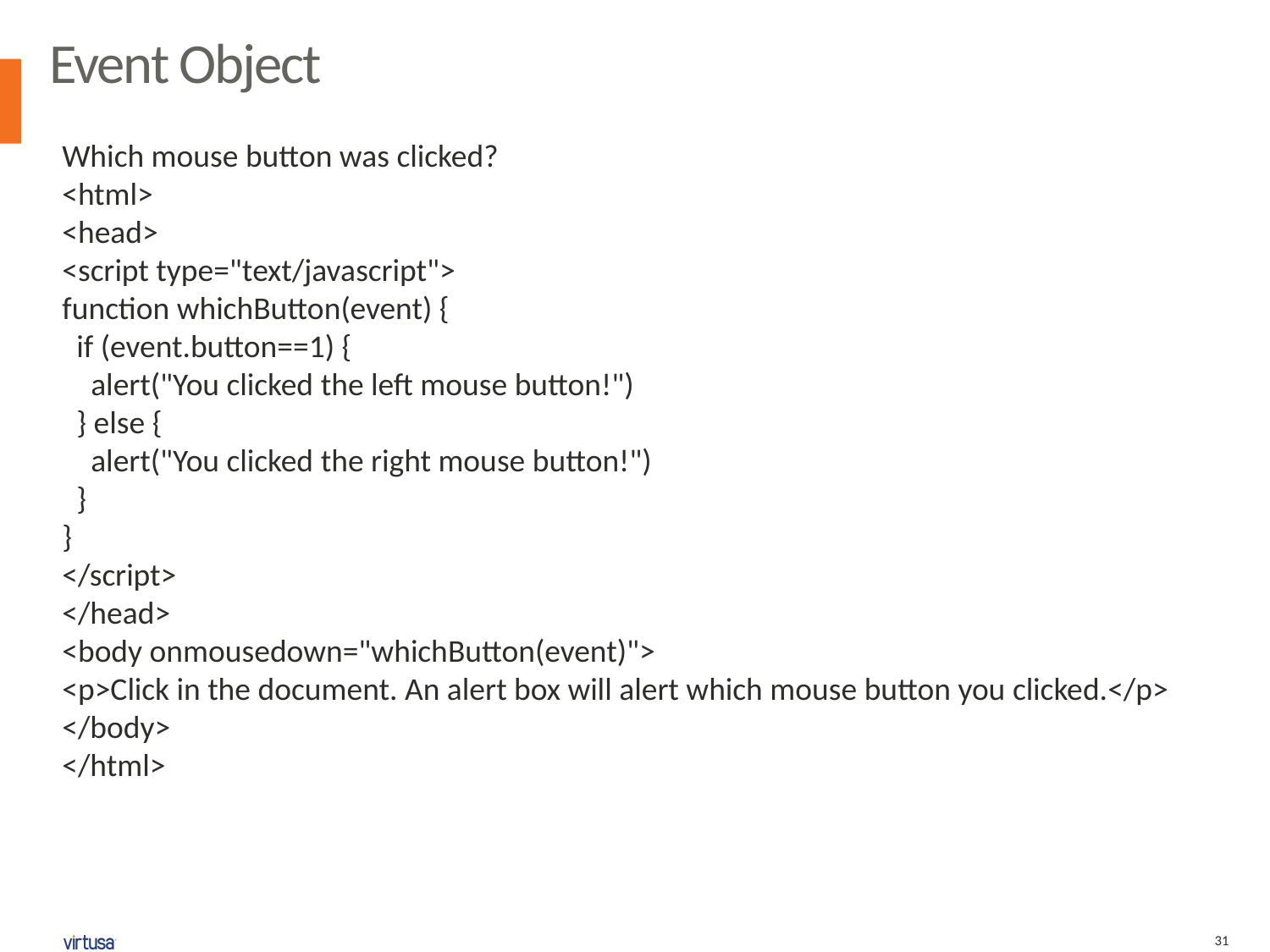

Event Object
Which mouse button was clicked?
<html>
<head>
<script type="text/javascript">
function whichButton(event) {
  if (event.button==1) {
    alert("You clicked the left mouse button!")
  } else {
    alert("You clicked the right mouse button!")
  }
}
</script>
</head>
<body onmousedown="whichButton(event)">
<p>Click in the document. An alert box will alert which mouse button you clicked.</p>
</body>
</html>